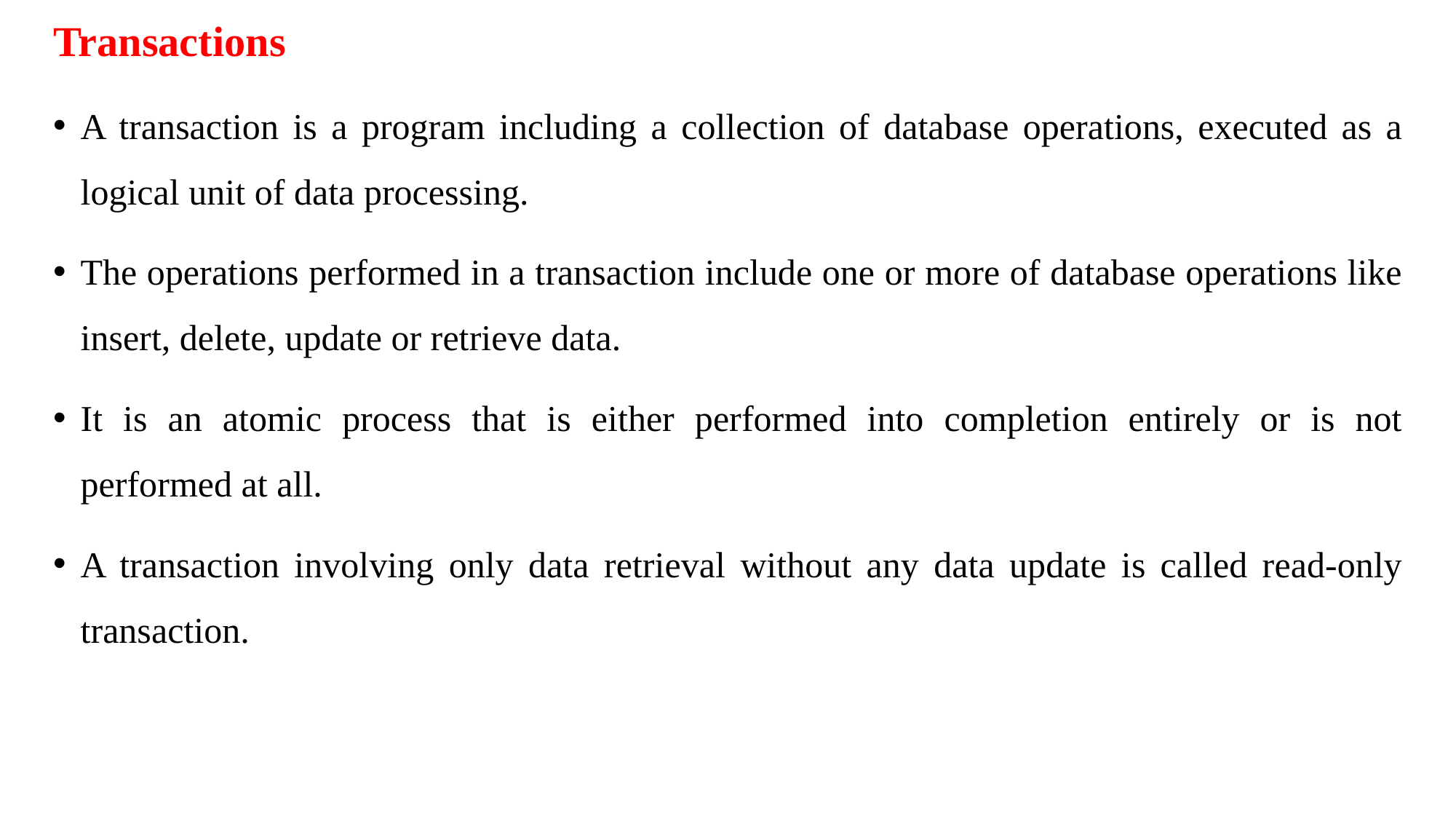

Transactions
A transaction is a program including a collection of database operations, executed as a logical unit of data processing.
The operations performed in a transaction include one or more of database operations like insert, delete, update or retrieve data.
It is an atomic process that is either performed into completion entirely or is not performed at all.
A transaction involving only data retrieval without any data update is called read-only transaction.